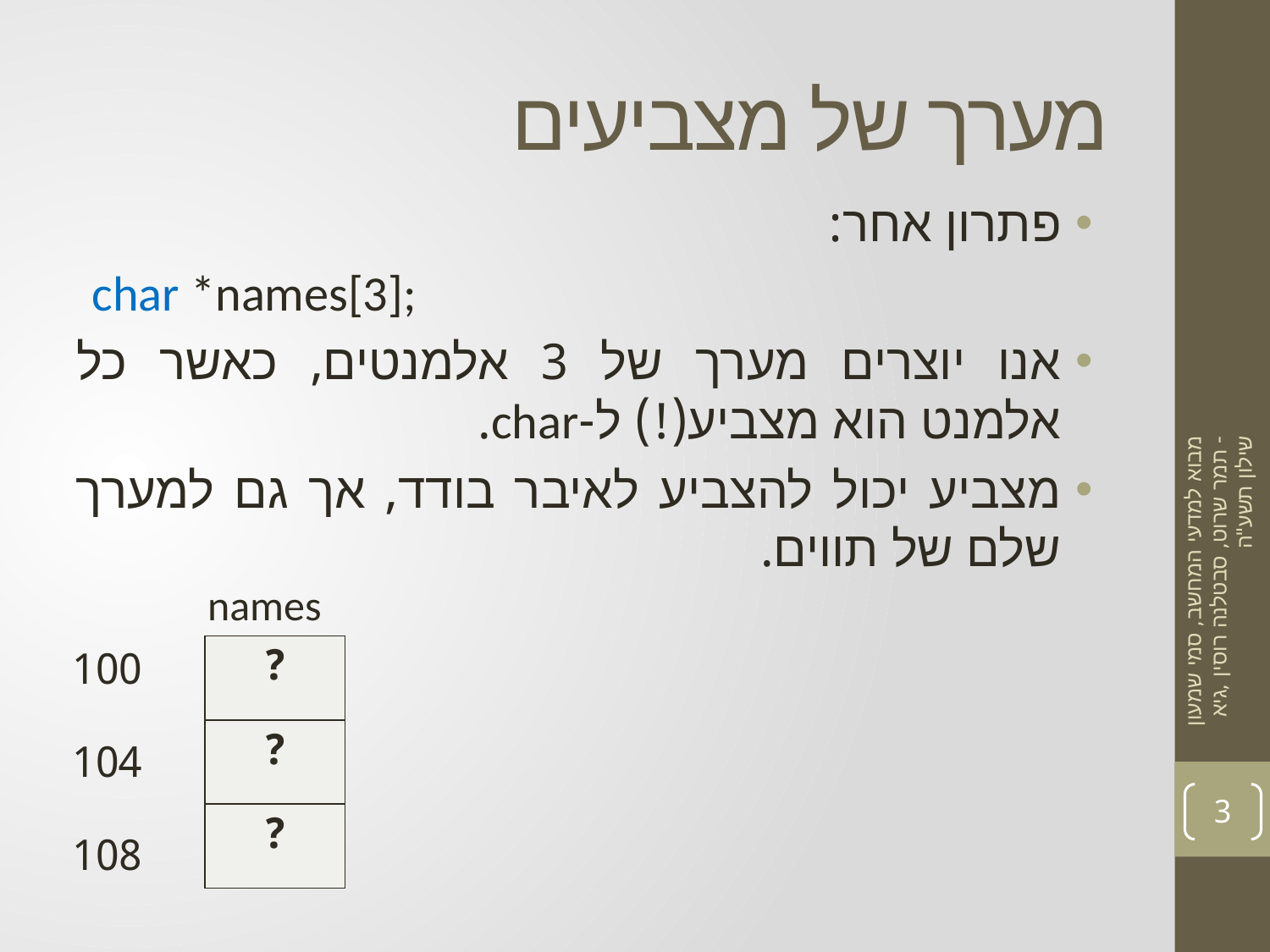

# מערך של מצביעים
פתרון אחר:
char *names[3];
אנו יוצרים מערך של 3 אלמנטים, כאשר כל אלמנט הוא מצביע(!) ל-char.
מצביע יכול להצביע לאיבר בודד, אך גם למערך שלם של תווים.

מבוא למדעי המחשב, סמי שמעון - תמר שרוט, סבטלנה רוסין ,גיא שילון תשע"ה
names
| ? |
| --- |
| ? |
| ? |
100

104

108
3